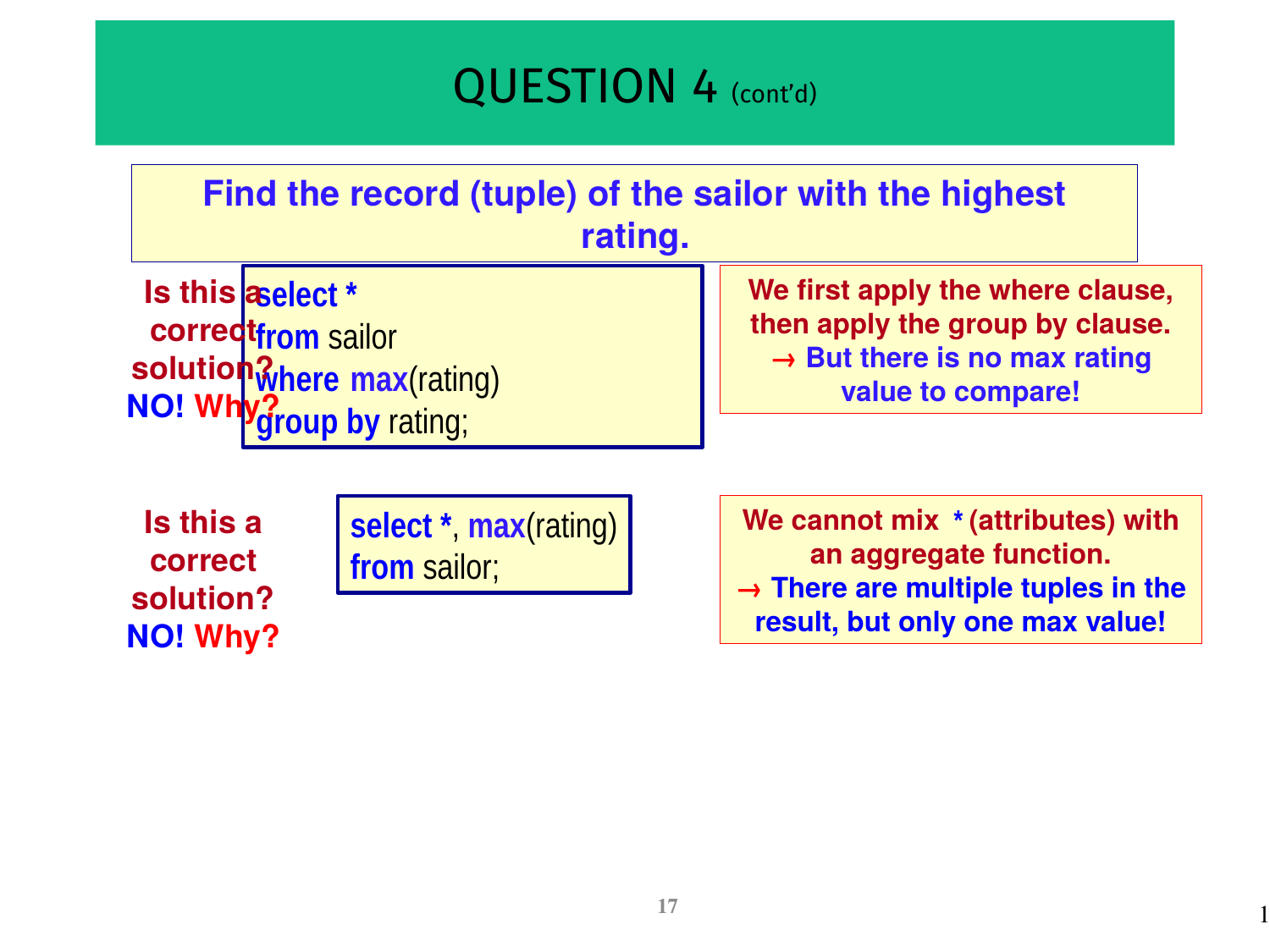

# QUESTION 4 (cont’d)
Find the record (tuple) of the sailor with the highest rating.
Is this a correct solution?
NO! Why?
select *
from sailor
where	max(rating)
group by rating;
We first apply the where clause, then apply the group by clause.
→ But there is no max rating value to compare!
Is this a correct solution?
NO! Why?
select *, max(rating)
from sailor;
We cannot mix  * (attributes) with an aggregate function.
→ There are multiple tuples in the result, but only one max value!
17